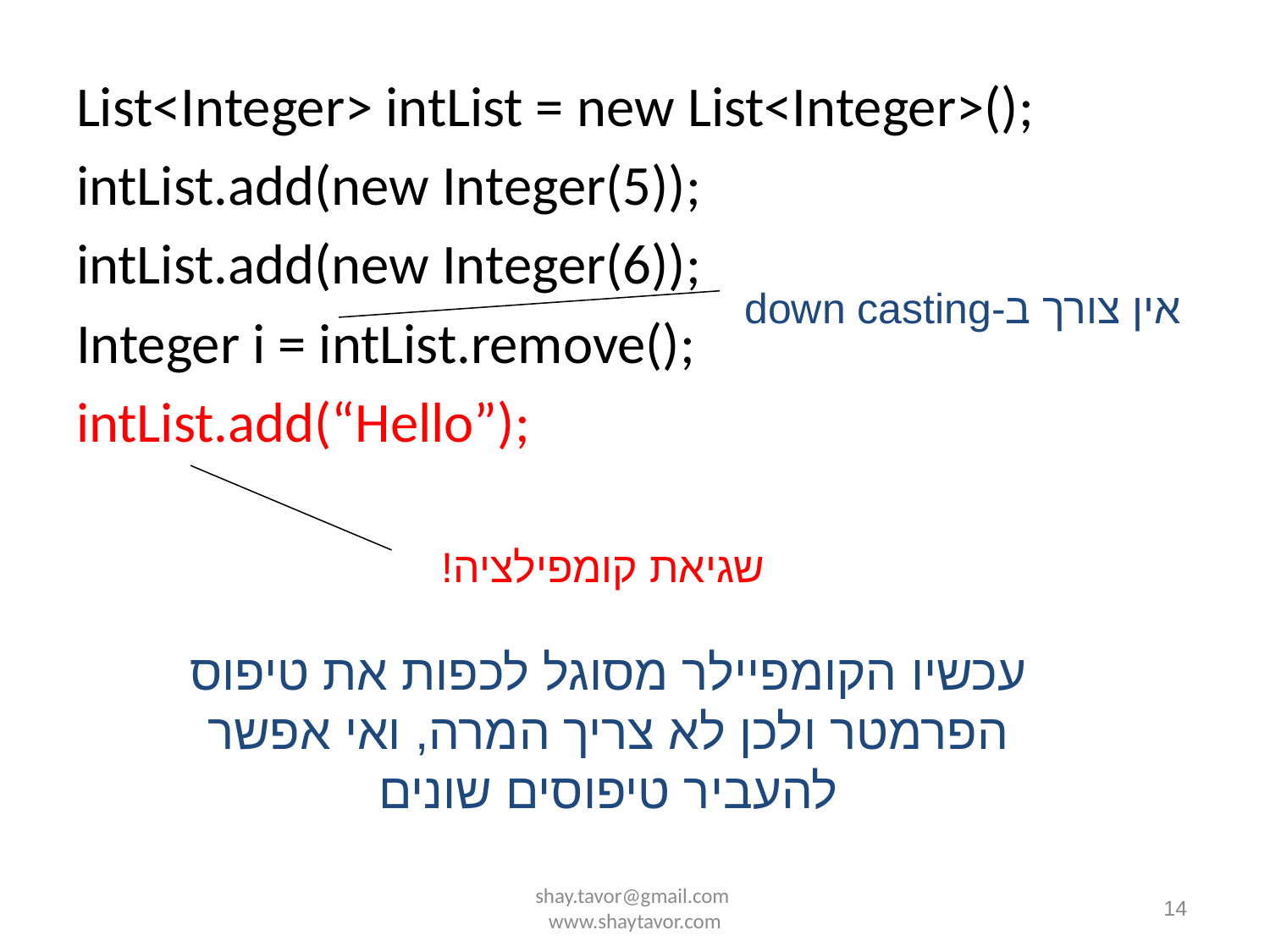

List<Integer> intList = new List<Integer>();
intList.add(new Integer(5));
intList.add(new Integer(6));
Integer i = intList.remove();
intList.add(“Hello”);

אין צורך ב-down casting
שגיאת קומפילציה!
עכשיו הקומפיילר מסוגל לכפות את טיפוס הפרמטר ולכן לא צריך המרה, ואי אפשר להעביר טיפוסים שונים
shay.tavor@gmail.com  www.shaytavor.com
14